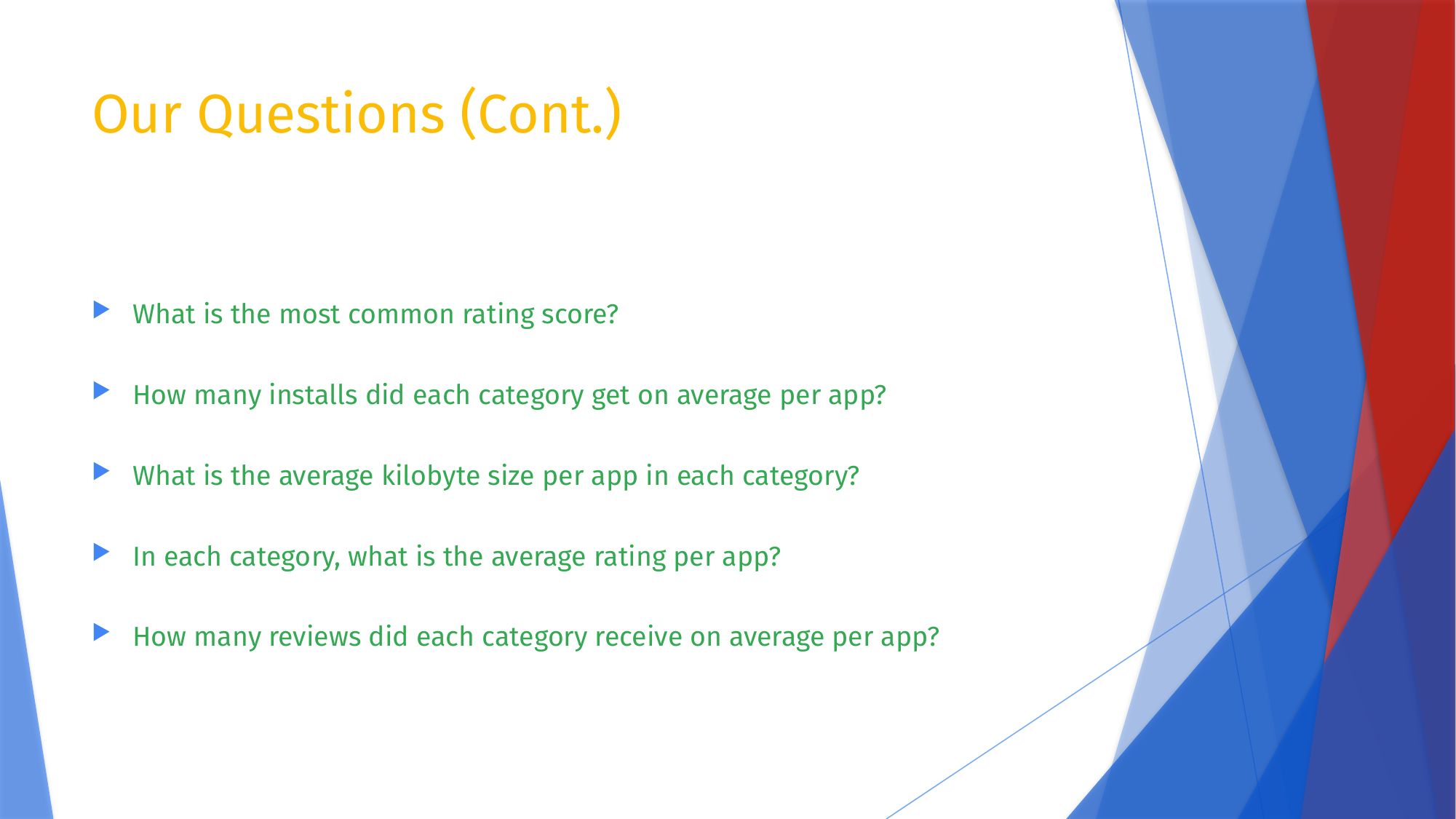

# Our Questions (Cont.)
What is the most common rating score?
How many installs did each category get on average per app?
What is the average kilobyte size per app in each category?
In each category, what is the average rating per app?
How many reviews did each category receive on average per app?